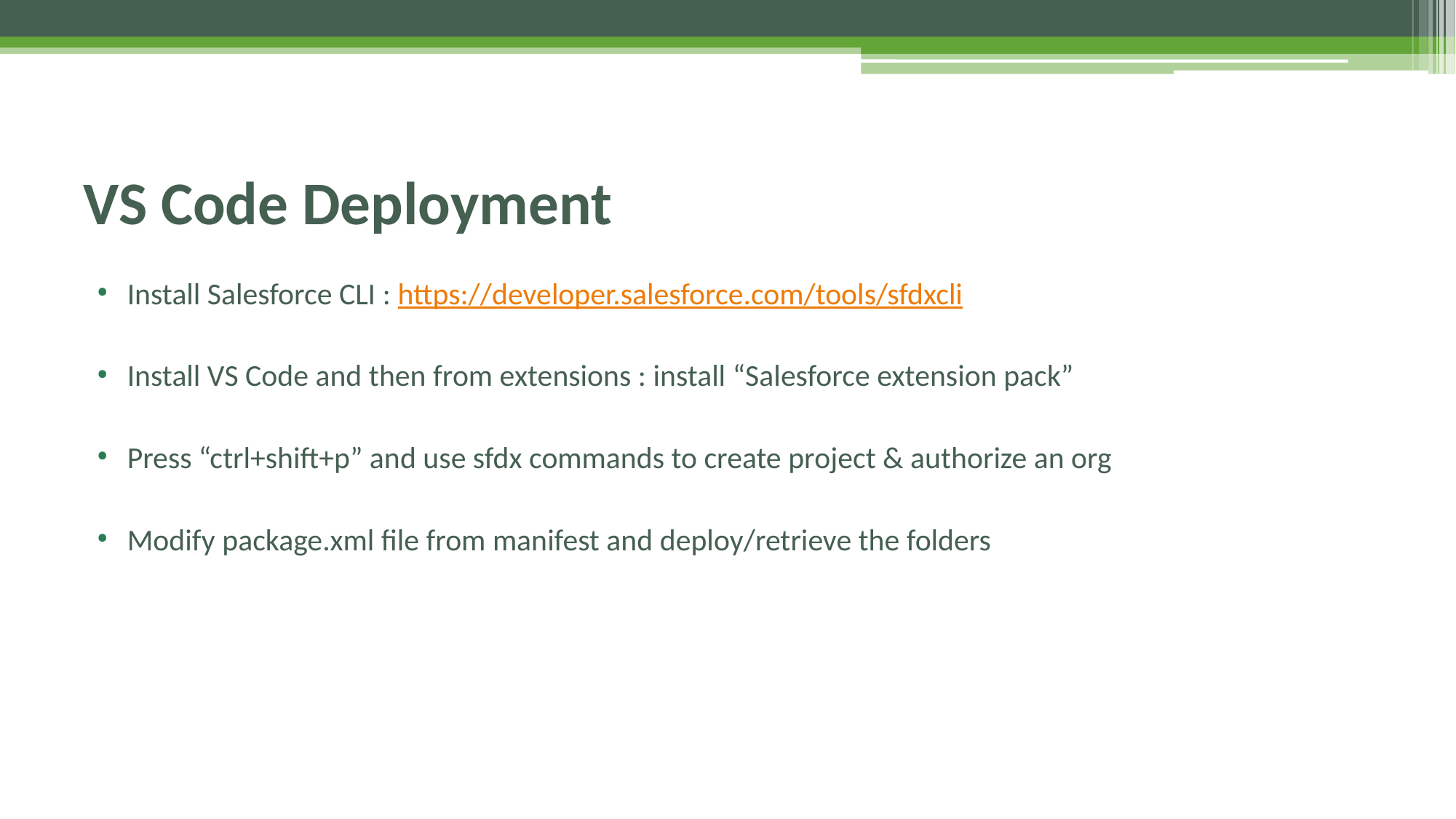

# VS Code Deployment
Install Salesforce CLI : https://developer.salesforce.com/tools/sfdxcli

Install VS Code and then from extensions : install “Salesforce extension pack”

Press “ctrl+shift+p” and use sfdx commands to create project & authorize an org

Modify package.xml file from manifest and deploy/retrieve the folders